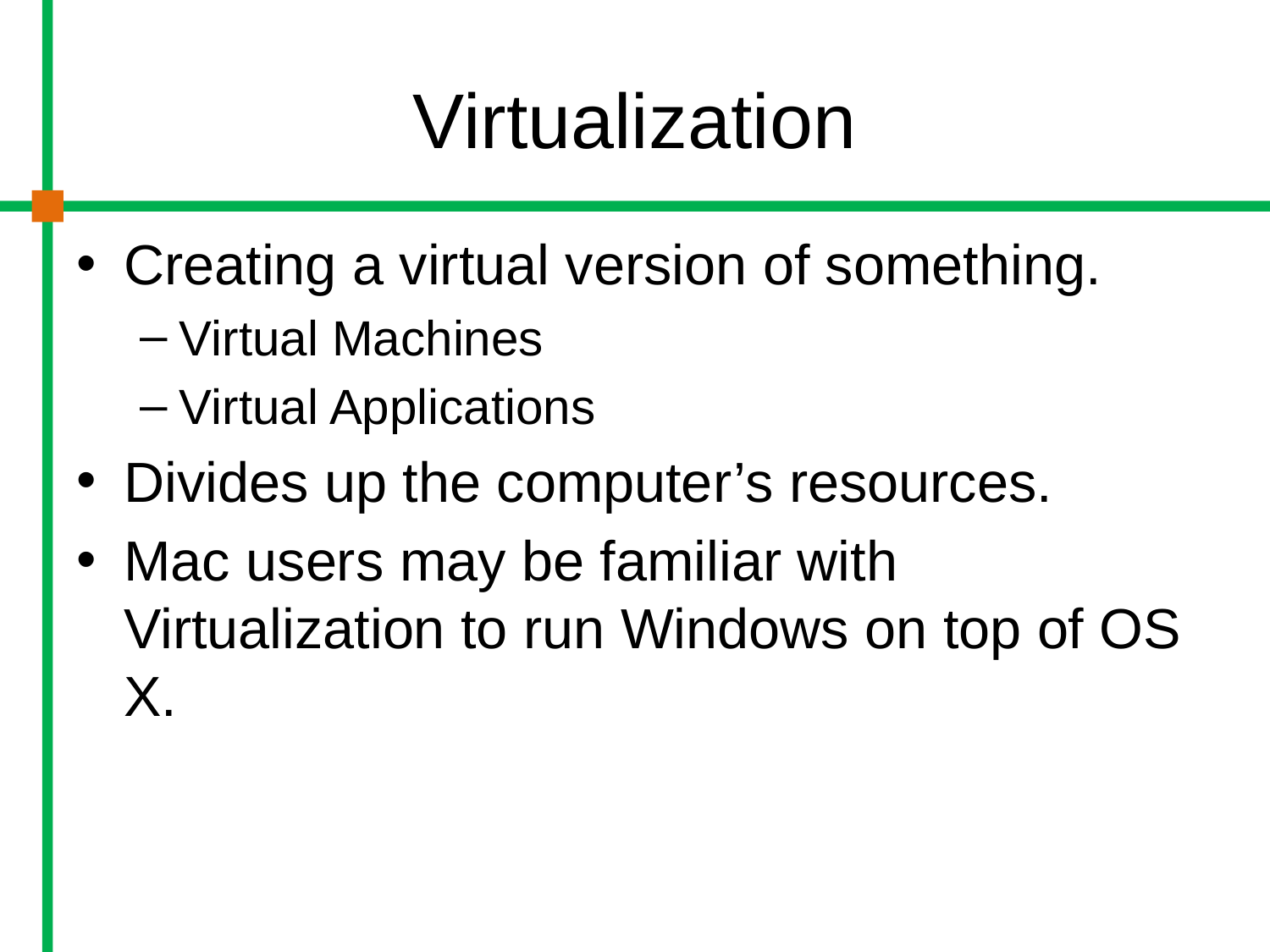

# Virtualization
Creating a virtual version of something.
Virtual Machines
Virtual Applications
Divides up the computer’s resources.
Mac users may be familiar with Virtualization to run Windows on top of OS X.